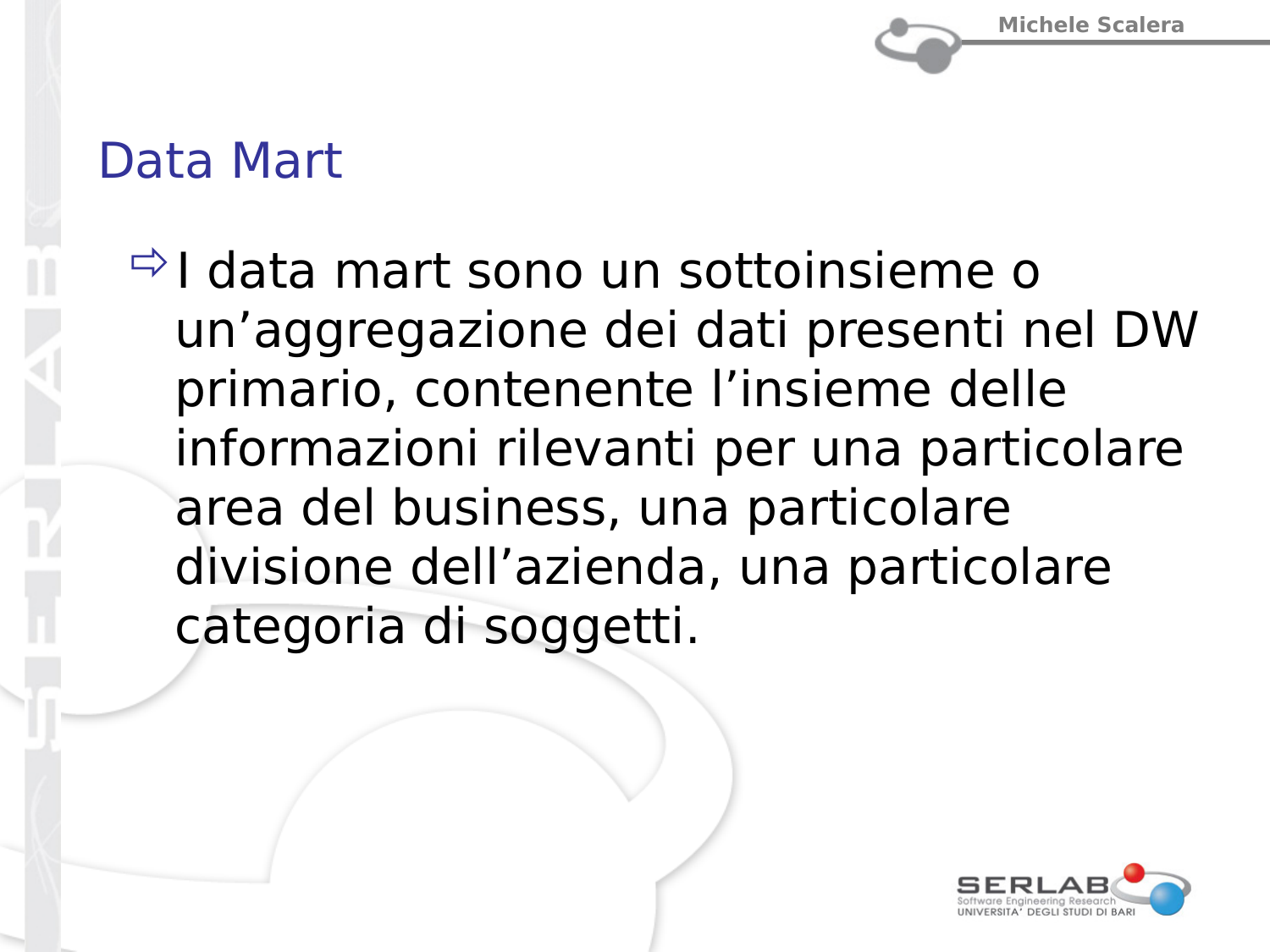

# Data Mart
I data mart sono un sottoinsieme o un’aggregazione dei dati presenti nel DW primario, contenente l’insieme delle informazioni rilevanti per una particolare area del business, una particolare divisione dell’azienda, una particolare categoria di soggetti.
Prof. Michele Scalera